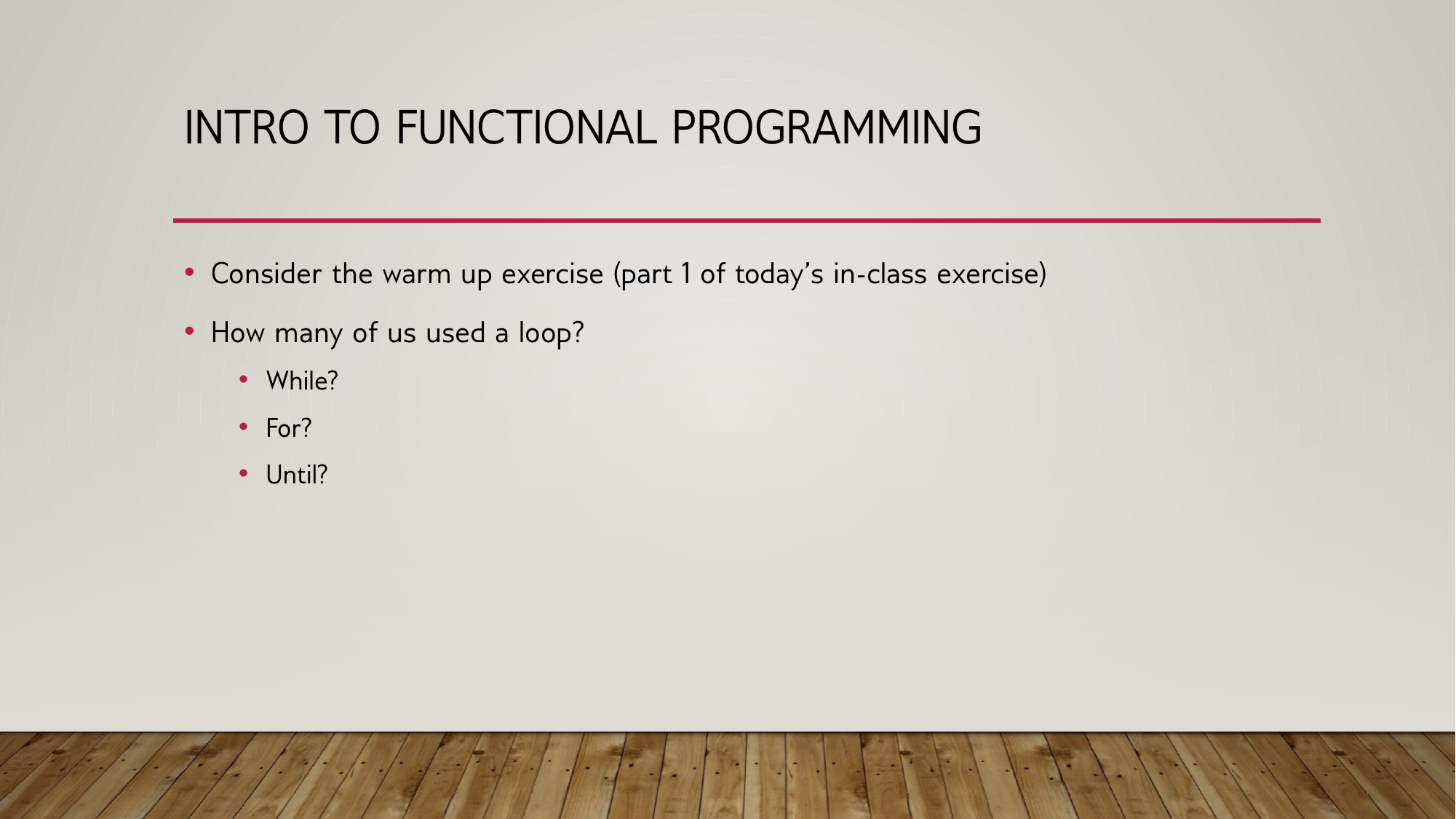

# Intro to functional programming
Consider the warm up exercise (part 1 of today’s in-class exercise)
How many of us used a loop?
While?
For?
Until?